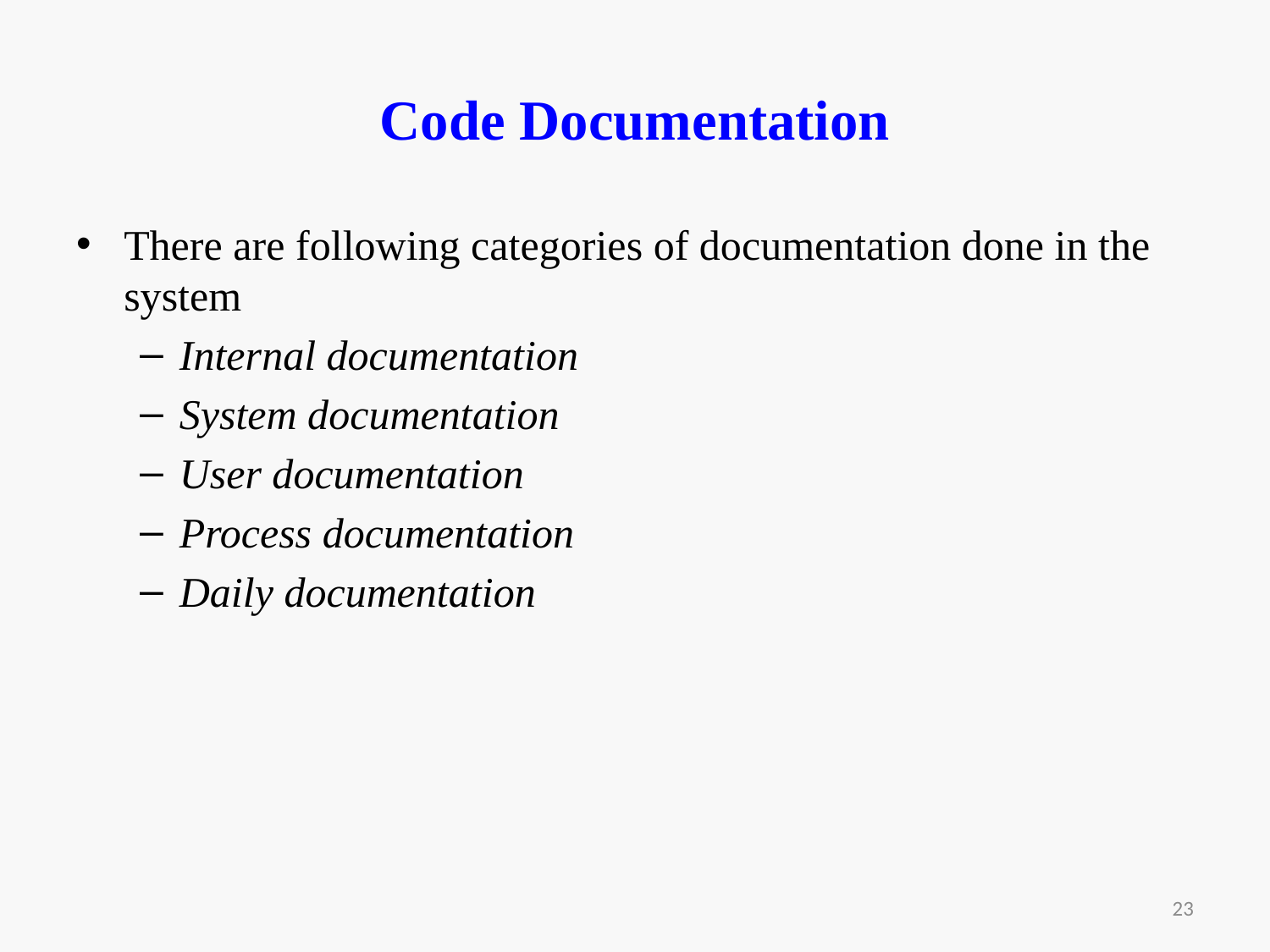

# Code Documentation
There are following categories of documentation done in the system
Internal documentation
System documentation
User documentation
Process documentation
Daily documentation
23